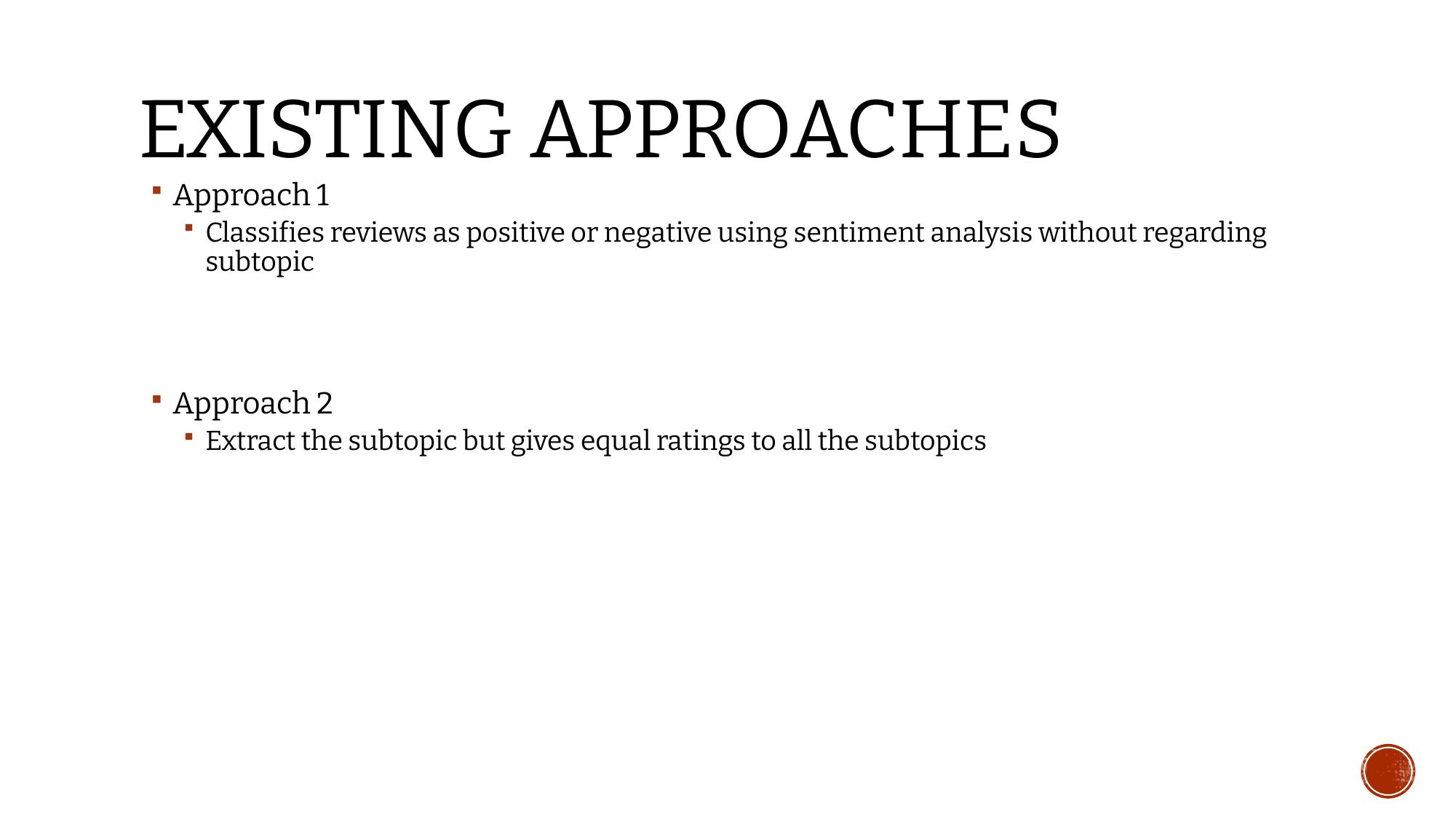

# Existing Approaches
Approach 1
Classifies reviews as positive or negative using sentiment analysis without regarding subtopic

Approach 2
Extract the subtopic but gives equal ratings to all the subtopics